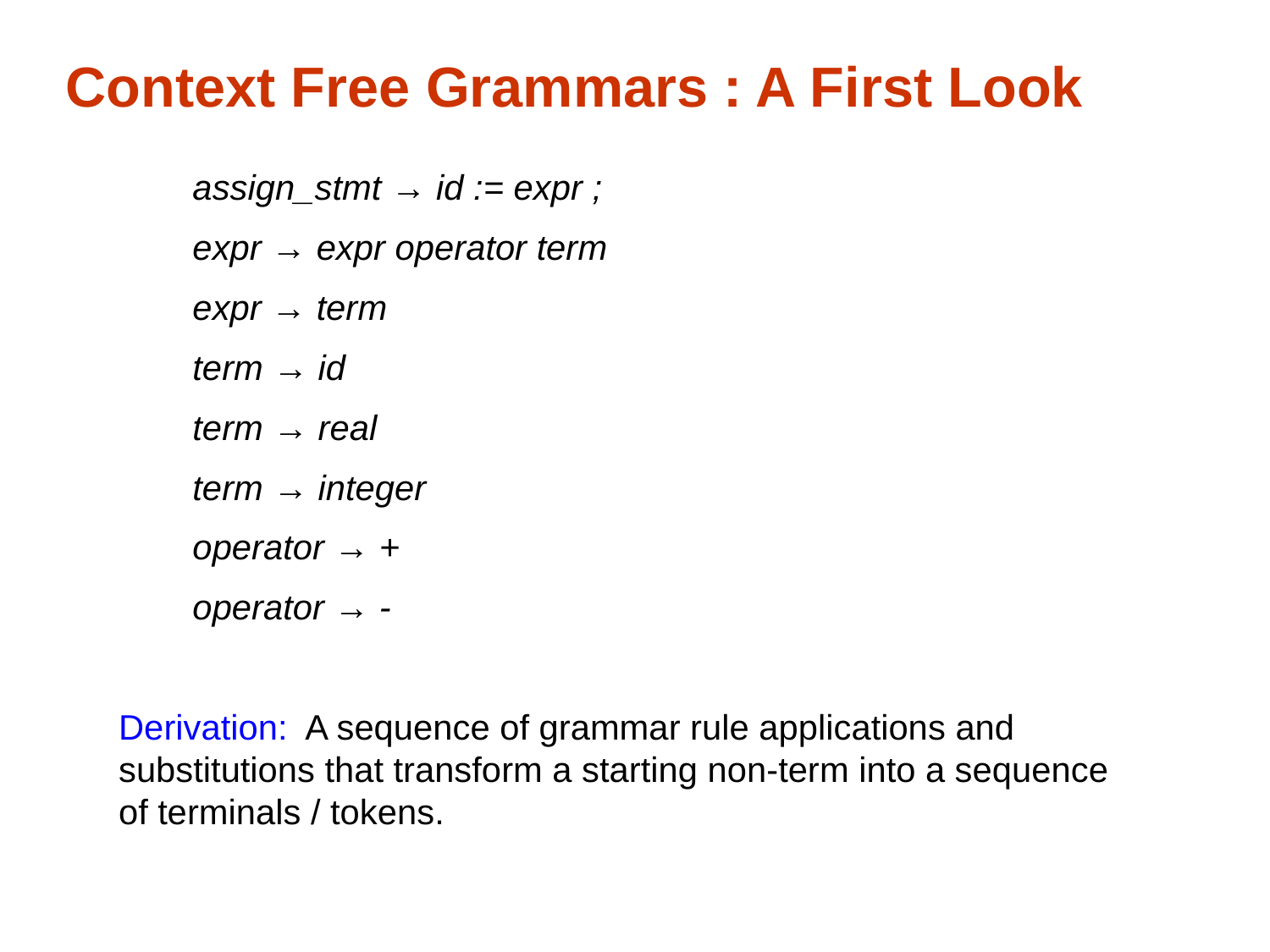

# Context Free Grammars : A First Look
assign_stmt → id := expr ;
expr → expr operator term
expr → term
term → id
term → real
term → integer
operator → +
operator → -
Derivation:  A sequence of grammar rule applications and substitutions that transform a starting non-term into a sequence of terminals / tokens.